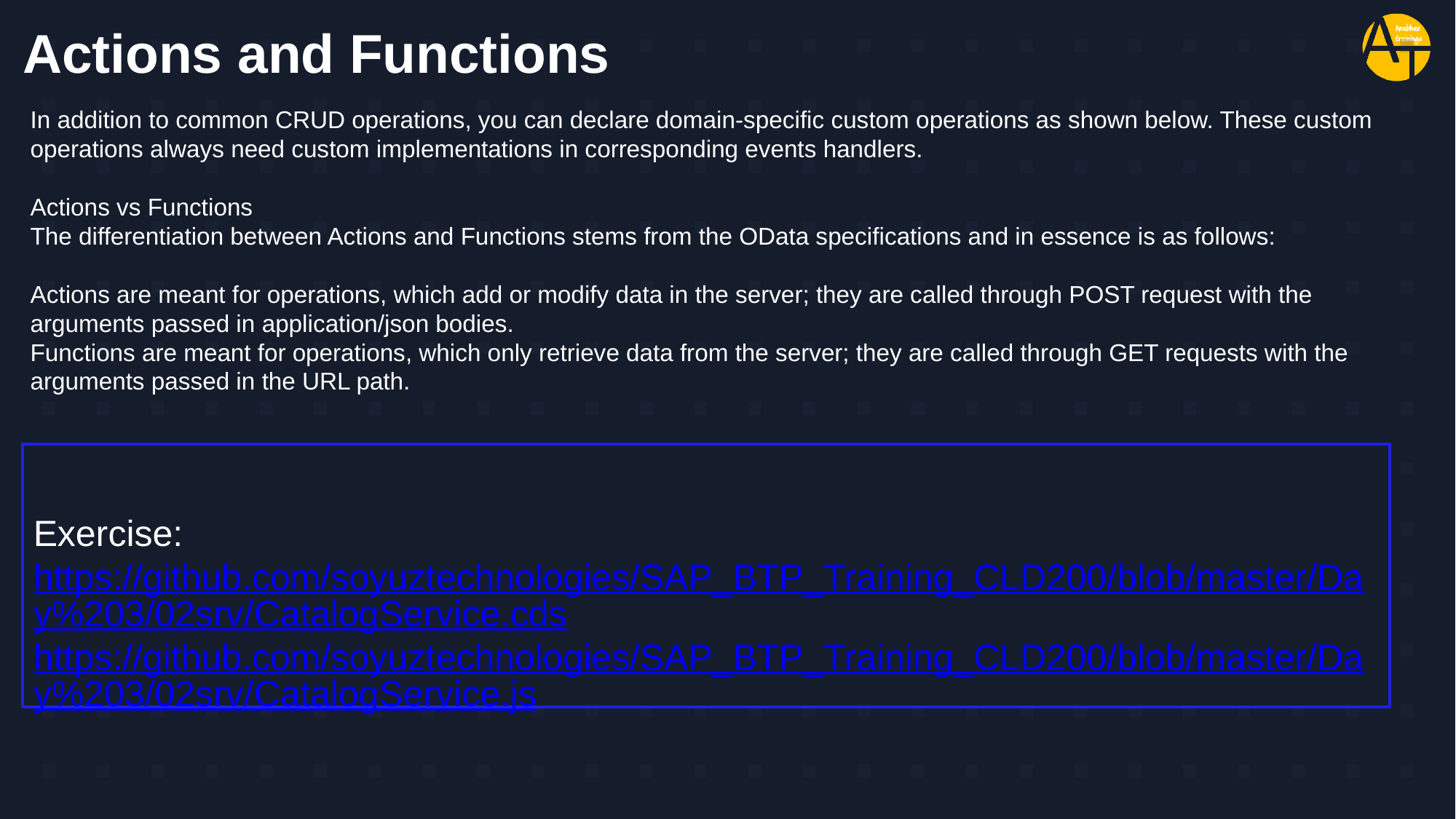

# Actions and Functions
In addition to common CRUD operations, you can declare domain-specific custom operations as shown below. These custom operations always need custom implementations in corresponding events handlers.

Actions vs Functions
The differentiation between Actions and Functions stems from the OData specifications and in essence is as follows:

Actions are meant for operations, which add or modify data in the server; they are called through POST request with the arguments passed in application/json bodies.
Functions are meant for operations, which only retrieve data from the server; they are called through GET requests with the arguments passed in the URL path.
Exercise:
https://github.com/soyuztechnologies/SAP_BTP_Training_CLD200/blob/master/Day%203/02srv/CatalogService.cds
https://github.com/soyuztechnologies/SAP_BTP_Training_CLD200/blob/master/Day%203/02srv/CatalogService.js